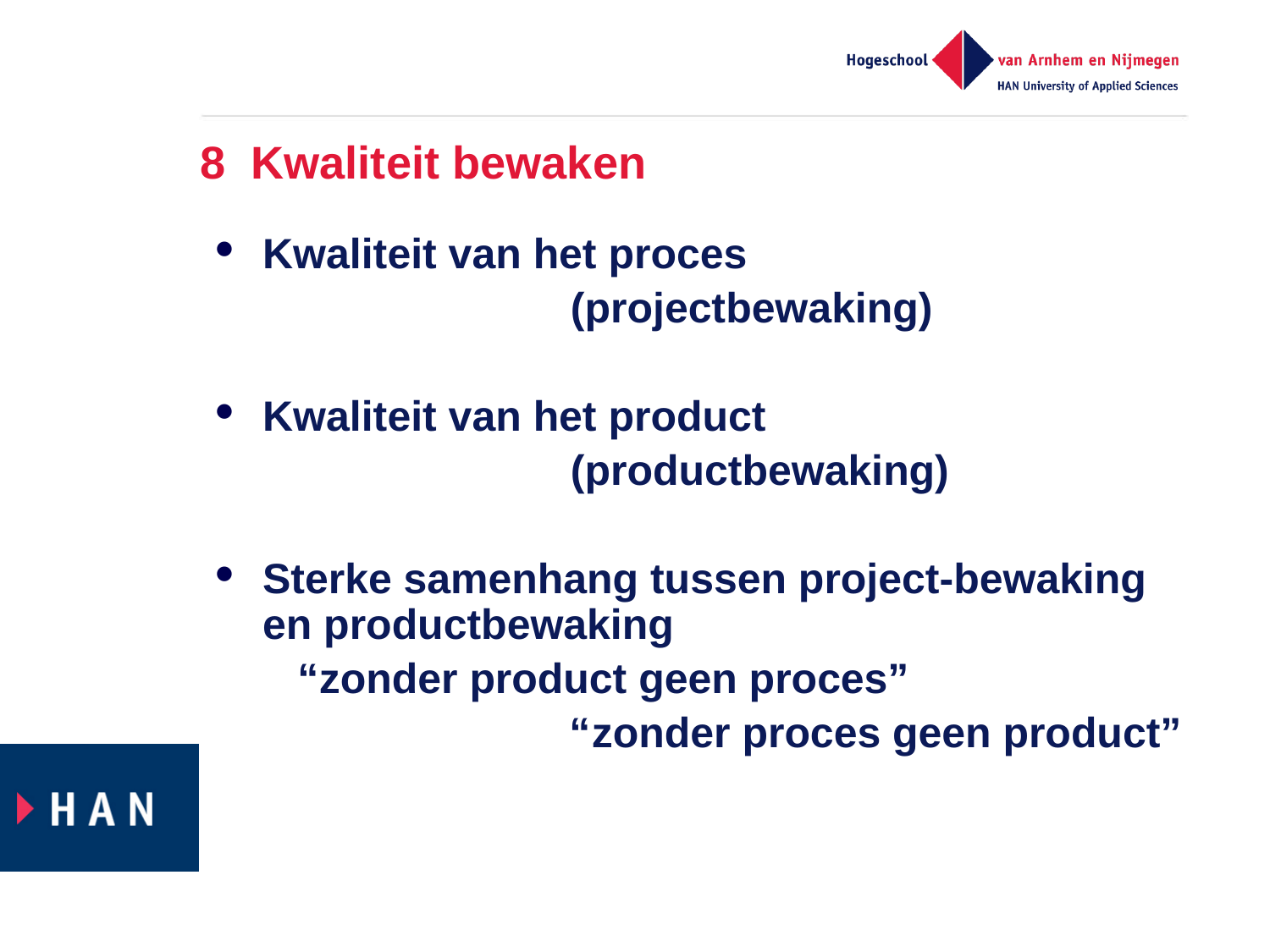

# 8  Kwaliteit bewaken
Kwaliteit van het proces
                              (projectbewaking)

Kwaliteit van het product
                              (productbewaking)

Sterke samenhang tussen project-bewaking en productbewaking
       “zonder product geen proces”
                              “zonder proces geen product”